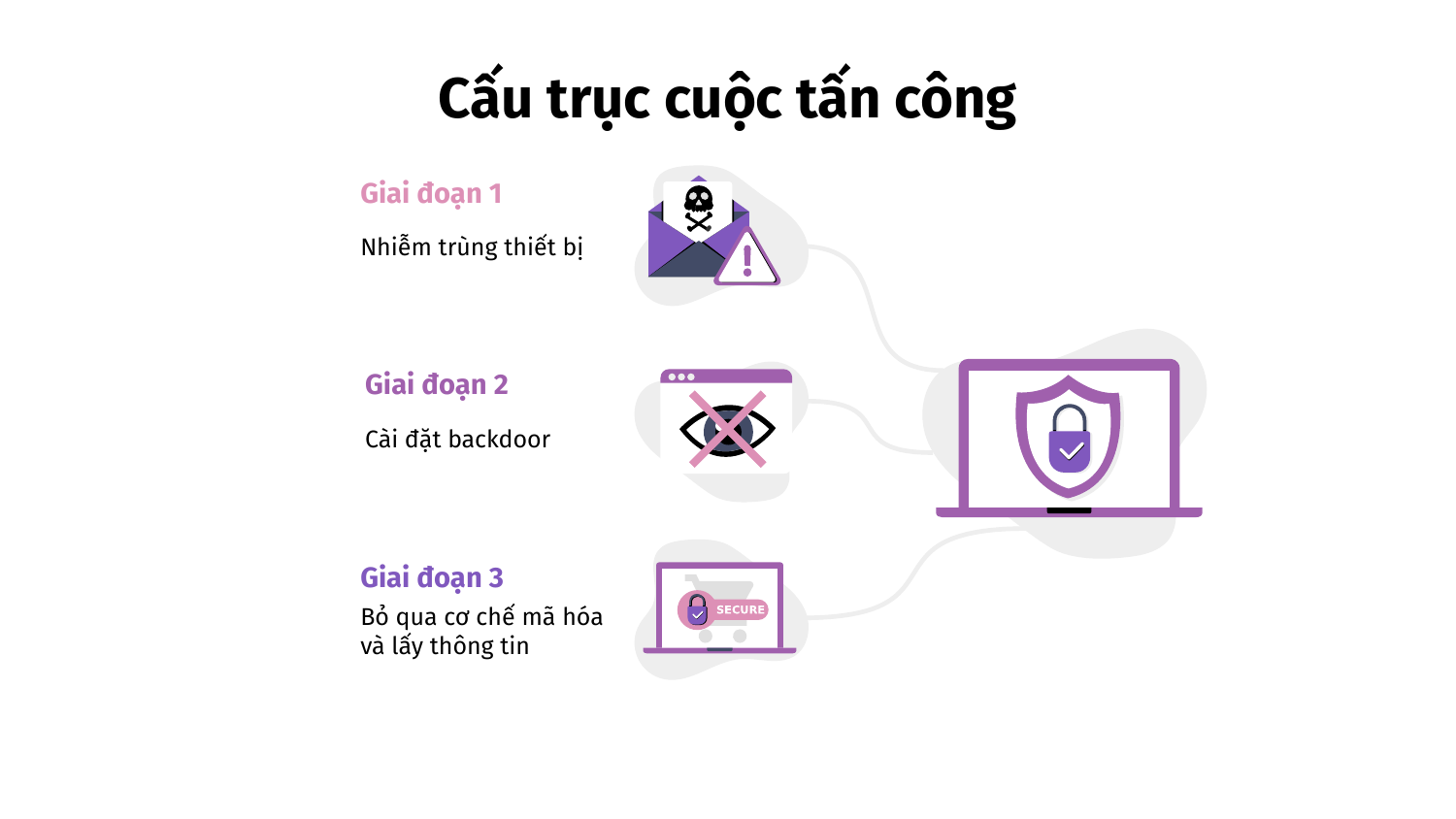

# Cấu trục cuộc tấn công

Giai đoạn 1
Nhiễm trùng thiết bị

Giai đoạn 2
Cài đặt backdoor

Giai đoạn 3
Bỏ qua cơ chế mã hóa và lấy thông tin